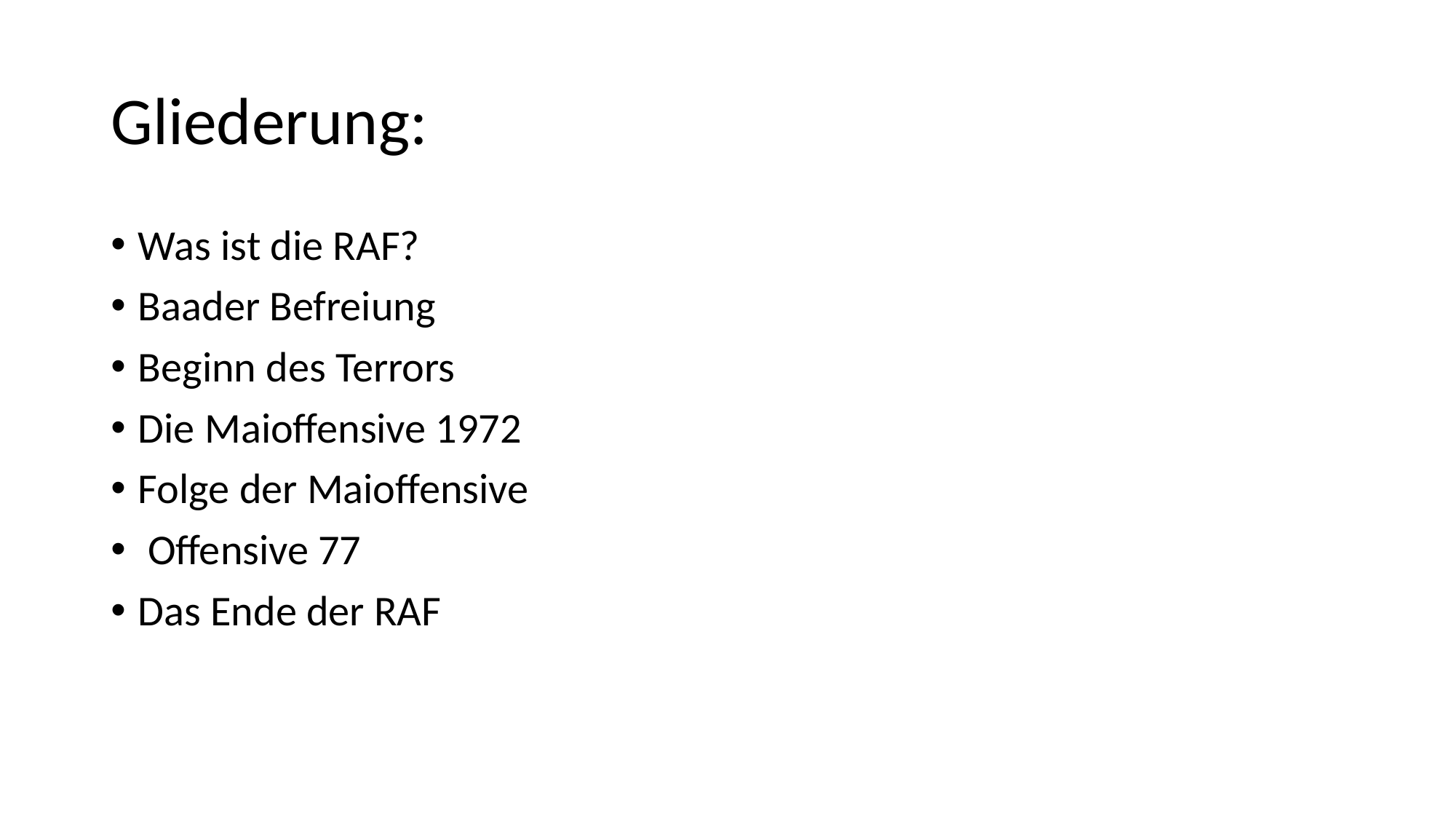

# Gliederung:
Was ist die RAF?
Baader Befreiung
Beginn des Terrors
Die Maioffensive 1972
Folge der Maioffensive
 Offensive 77
Das Ende der RAF